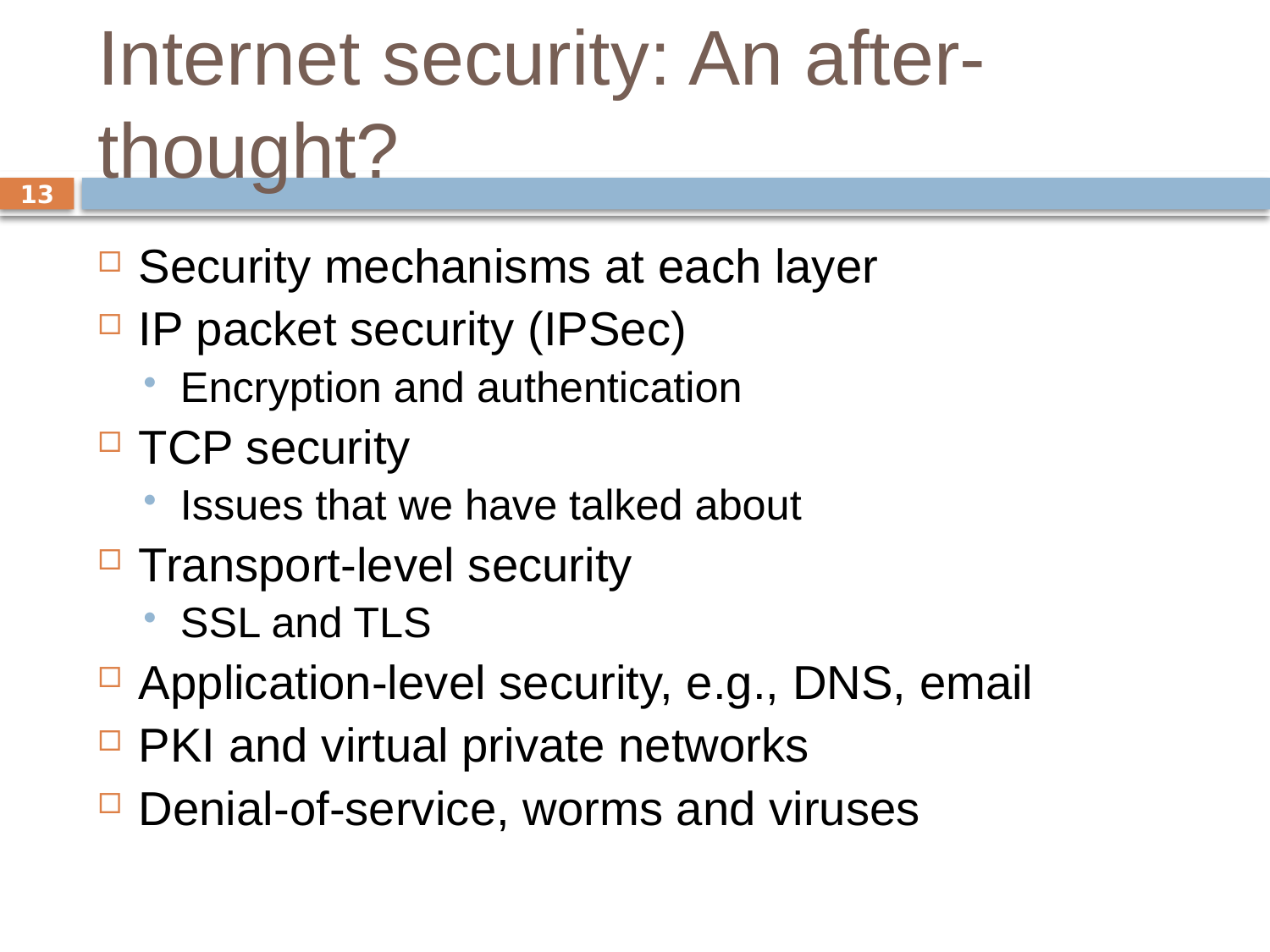

# Internet security: An after-thought?
13
Security mechanisms at each layer
IP packet security (IPSec)
Encryption and authentication
TCP security
Issues that we have talked about
Transport-level security
SSL and TLS
Application-level security, e.g., DNS, email
PKI and virtual private networks
Denial-of-service, worms and viruses